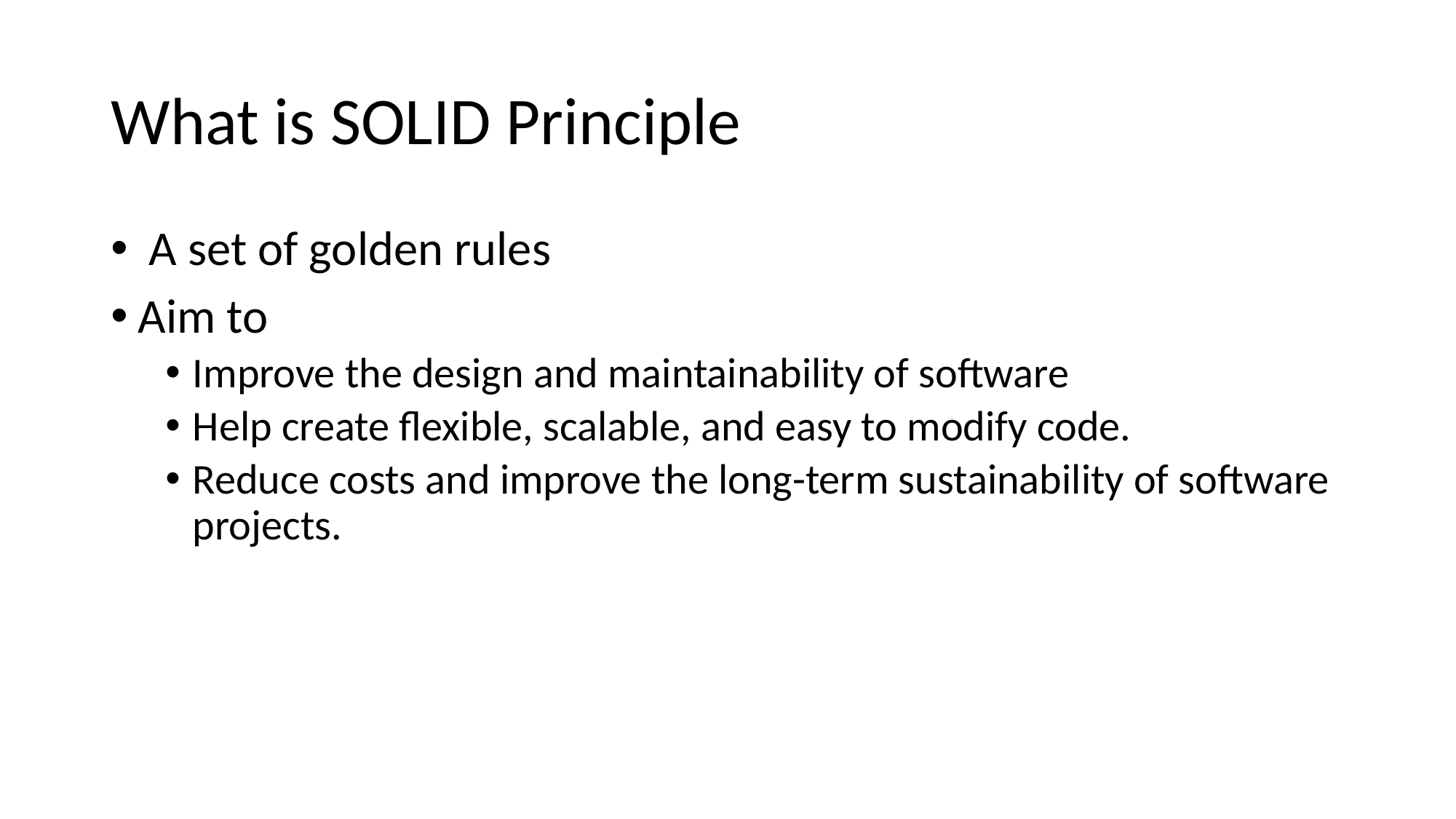

# What is SOLID Principle
 A set of golden rules
Aim to
Improve the design and maintainability of software
Help create flexible, scalable, and easy to modify code.
Reduce costs and improve the long-term sustainability of software projects.